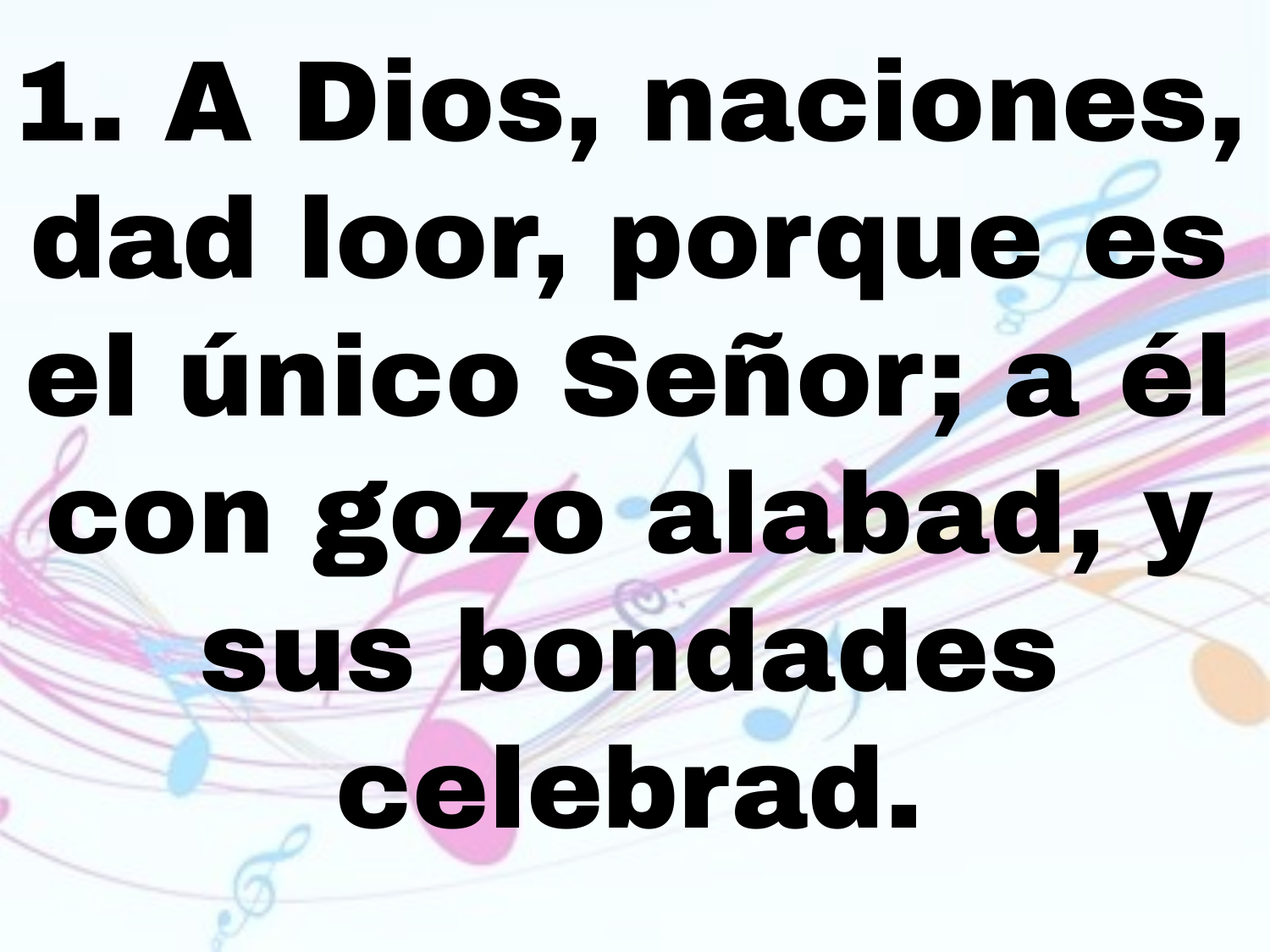

1. A Dios, naciones, dad loor, porque es el único Señor; a él con gozo alabad, y sus bondades celebrad.